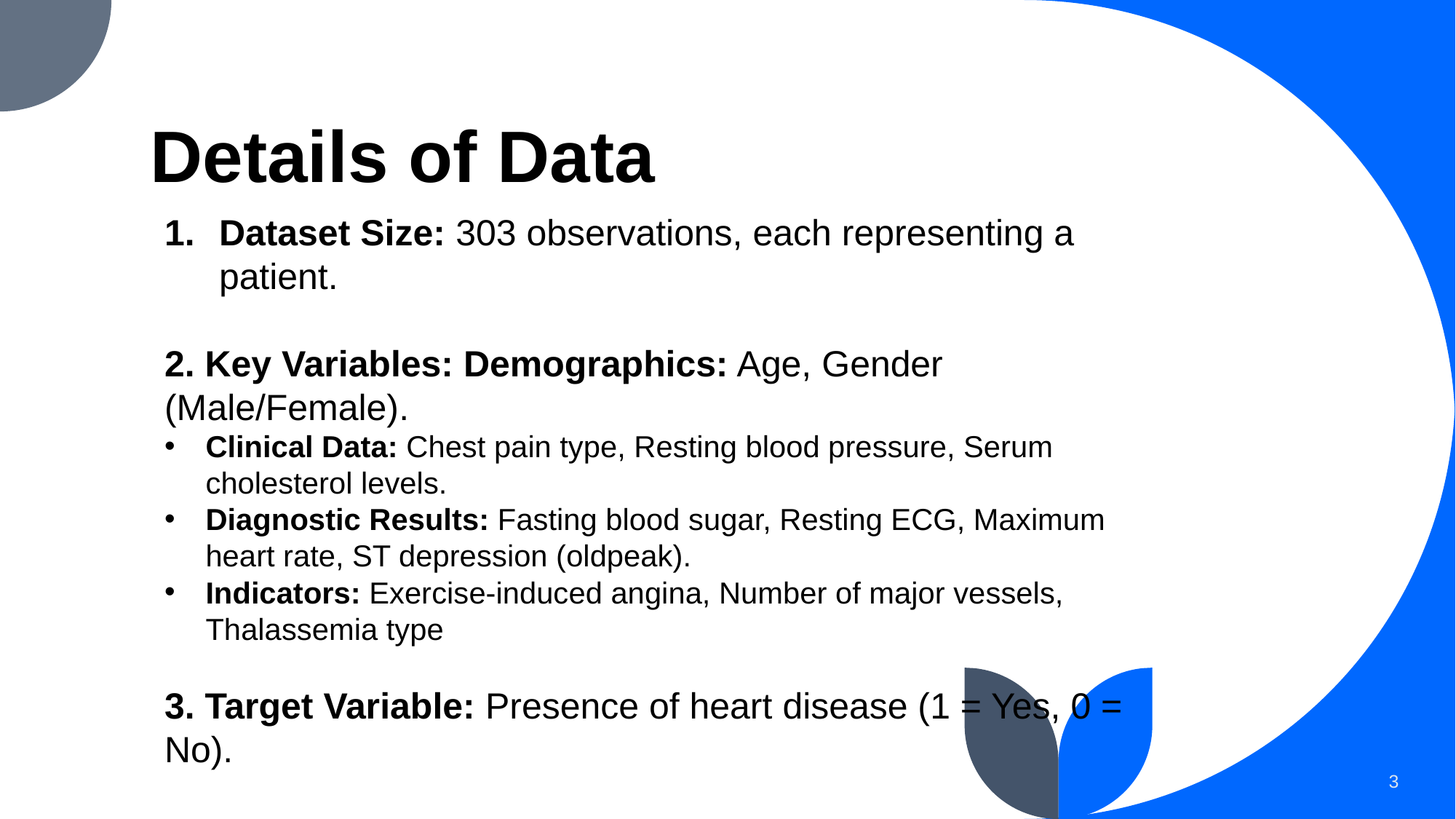

# Details of Data
Dataset Size: 303 observations, each representing a patient.

2. Key Variables: Demographics: Age, Gender (Male/Female).
Clinical Data: Chest pain type, Resting blood pressure, Serum cholesterol levels.
Diagnostic Results: Fasting blood sugar, Resting ECG, Maximum heart rate, ST depression (oldpeak).
Indicators: Exercise-induced angina, Number of major vessels, Thalassemia type

3. Target Variable: Presence of heart disease (1 = Yes, 0 = No).

3